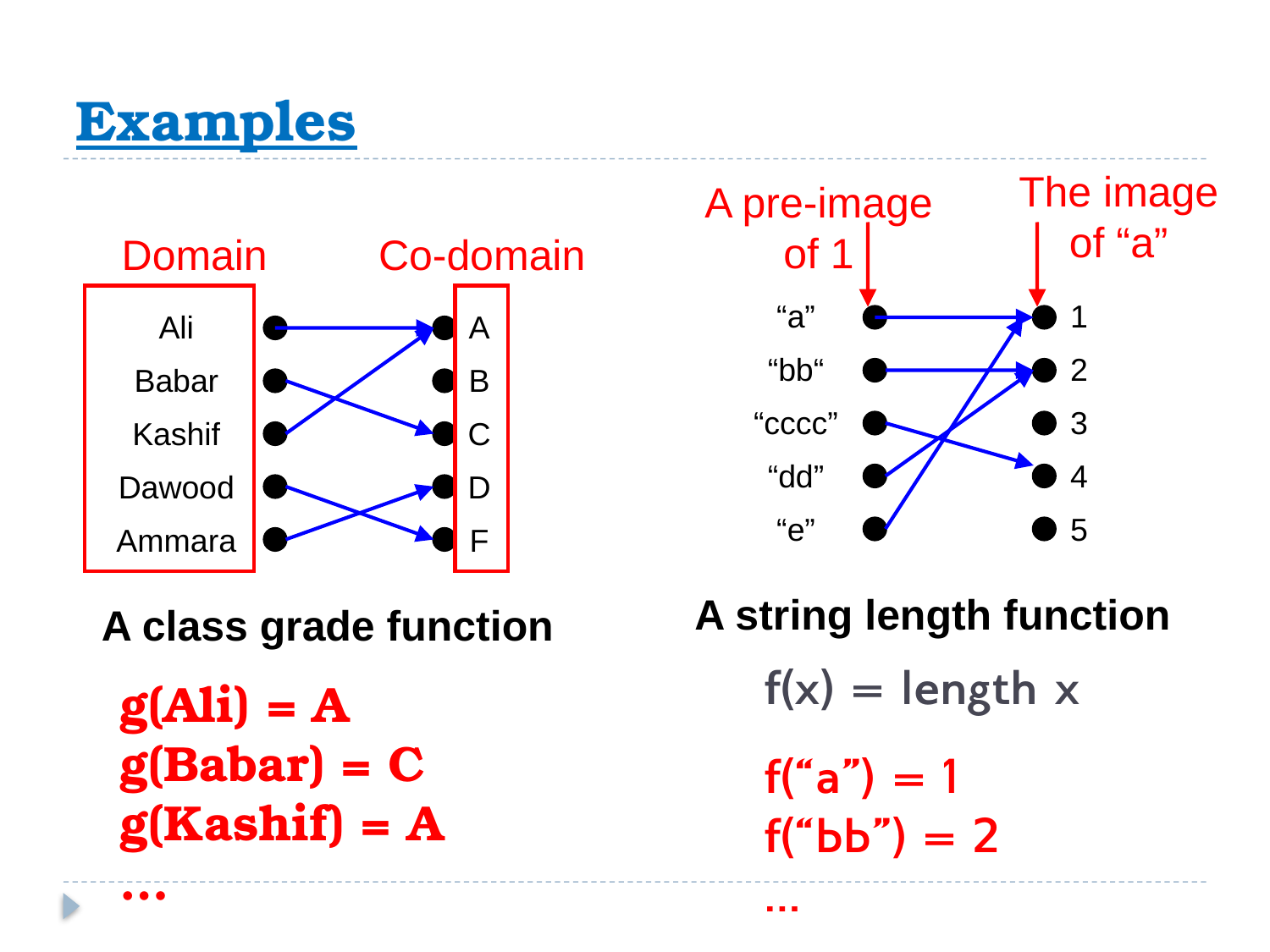

# Examples
The image
of “a”
A pre-image
of 1
Domain
Co-domain

“a”
“bb“
“cccc”
“dd”
“e”
1
2
3
4
5

A string length function

Ali
Babar
Kashif
Dawood
Ammara
A
B
C
D
F

A class grade function
f(x) = length x

f(“a”) = 1
f(“bb”) = 2
…
g(Ali) = A
g(Babar) = C
g(Kashif) = A
…